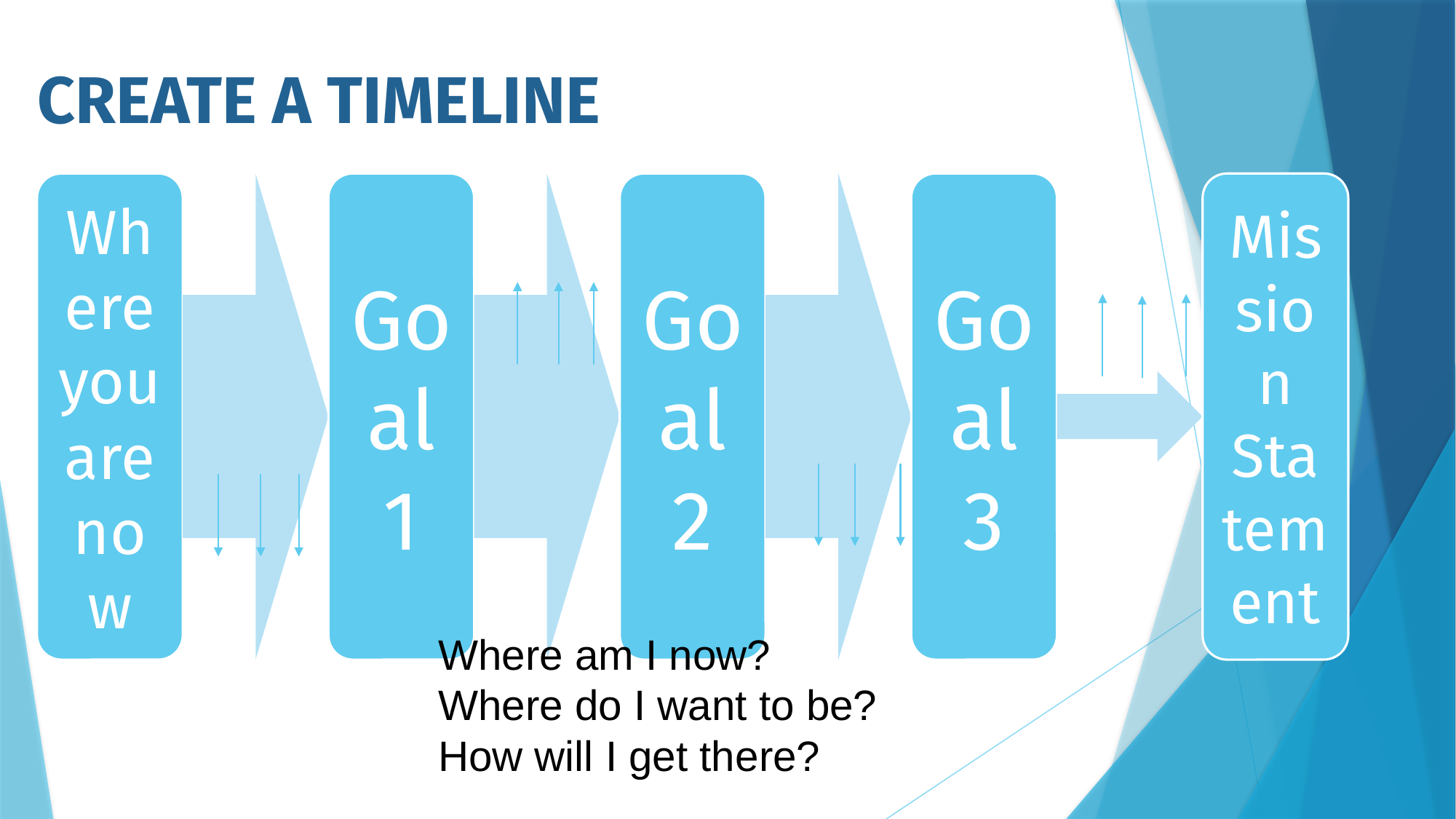

# Create a Timeline
Where you are now
Goal 1
Goal 2
Goal 3
Mission Statement
Where am I now?
Where do I want to be?
How will I get there?